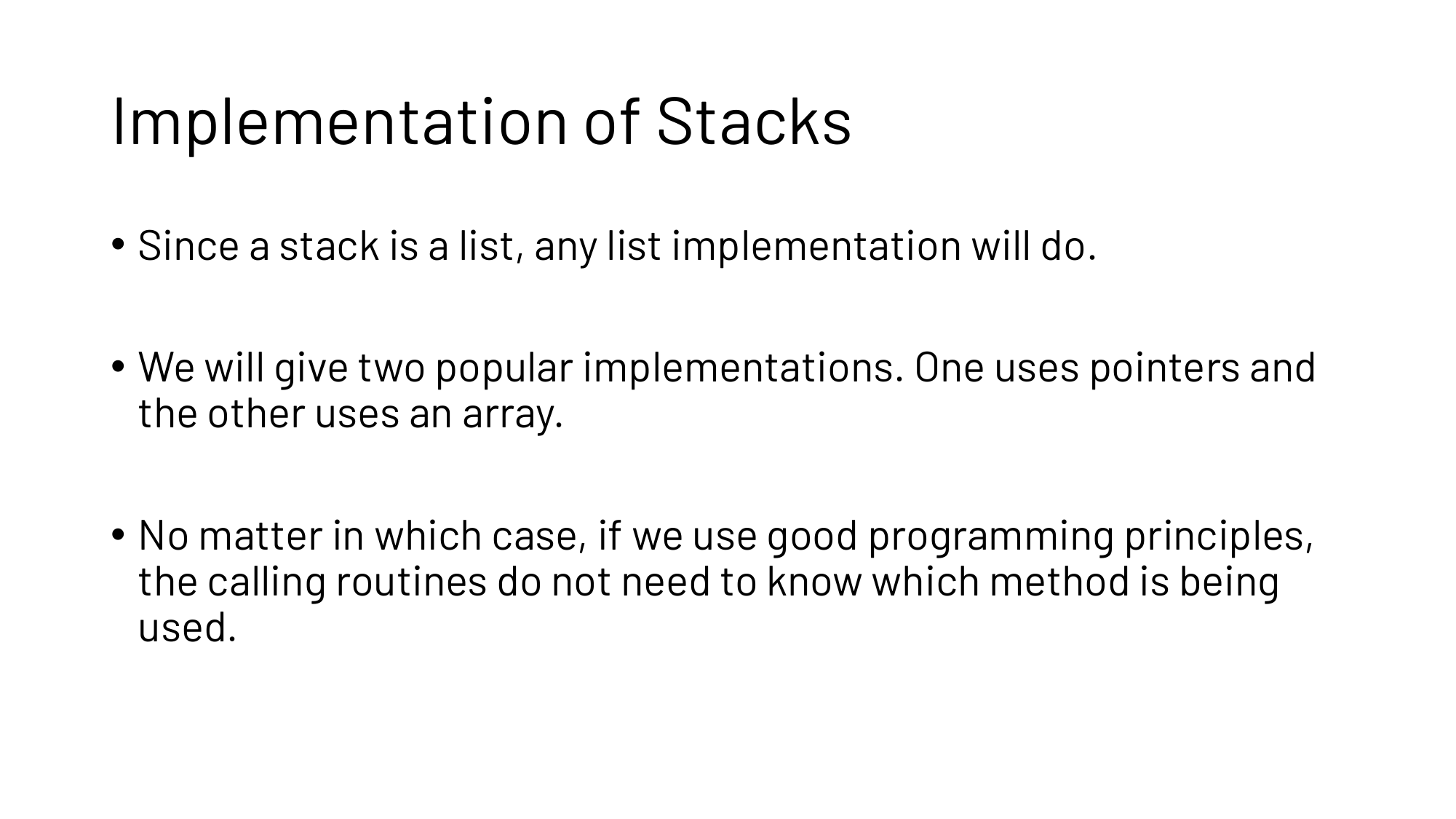

# Implementation of Stacks
Since a stack is a list, any list implementation will do.

We will give two popular implementations. One uses pointers and the other uses an array.

No matter in which case, if we use good programming principles, the calling routines do not need to know which method is being used.